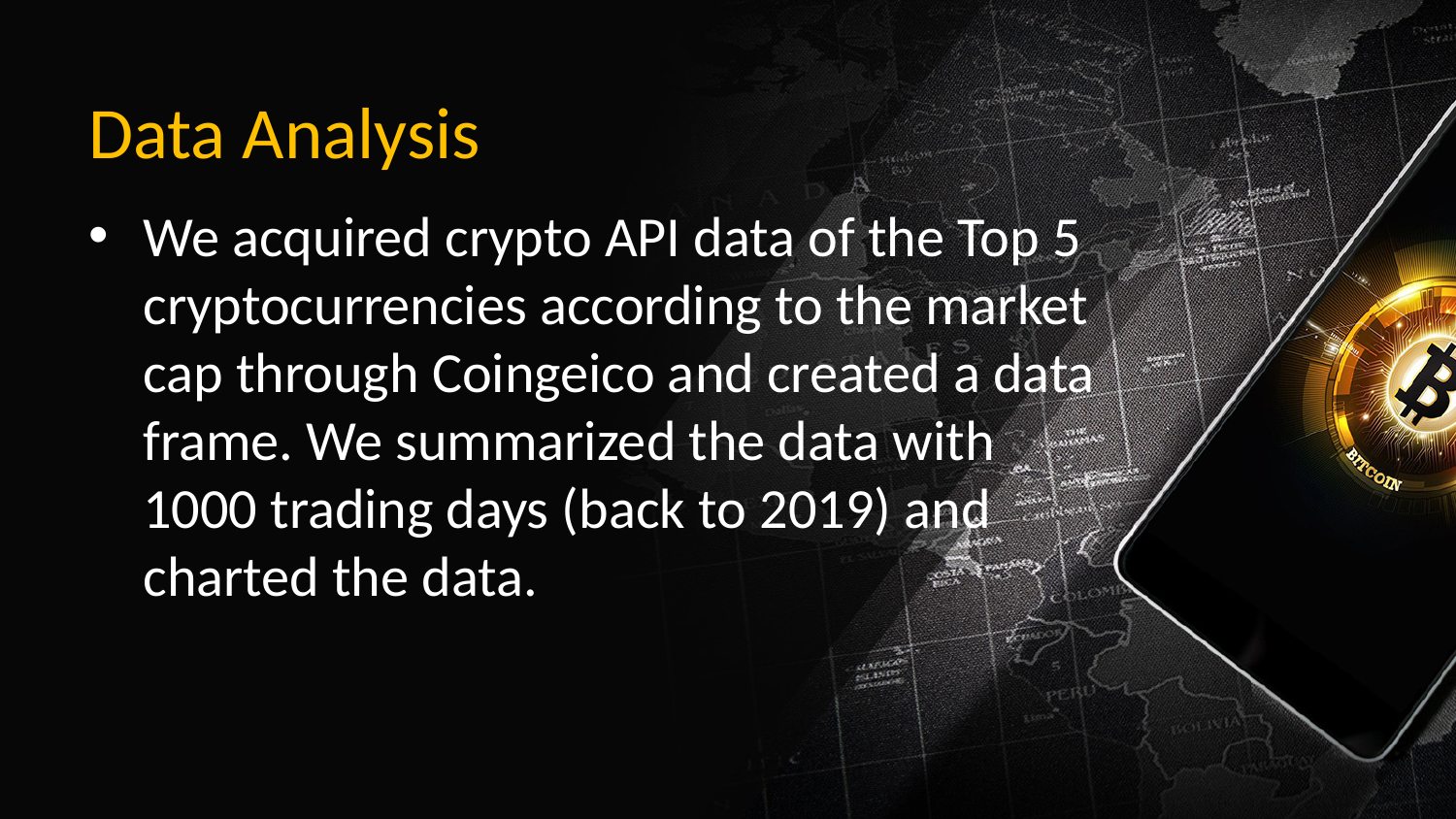

# Data Analysis
We acquired crypto API data of the Top 5 cryptocurrencies according to the market cap through Coingeico and created a data frame. We summarized the data with 1000 trading days (back to 2019) and charted the data.